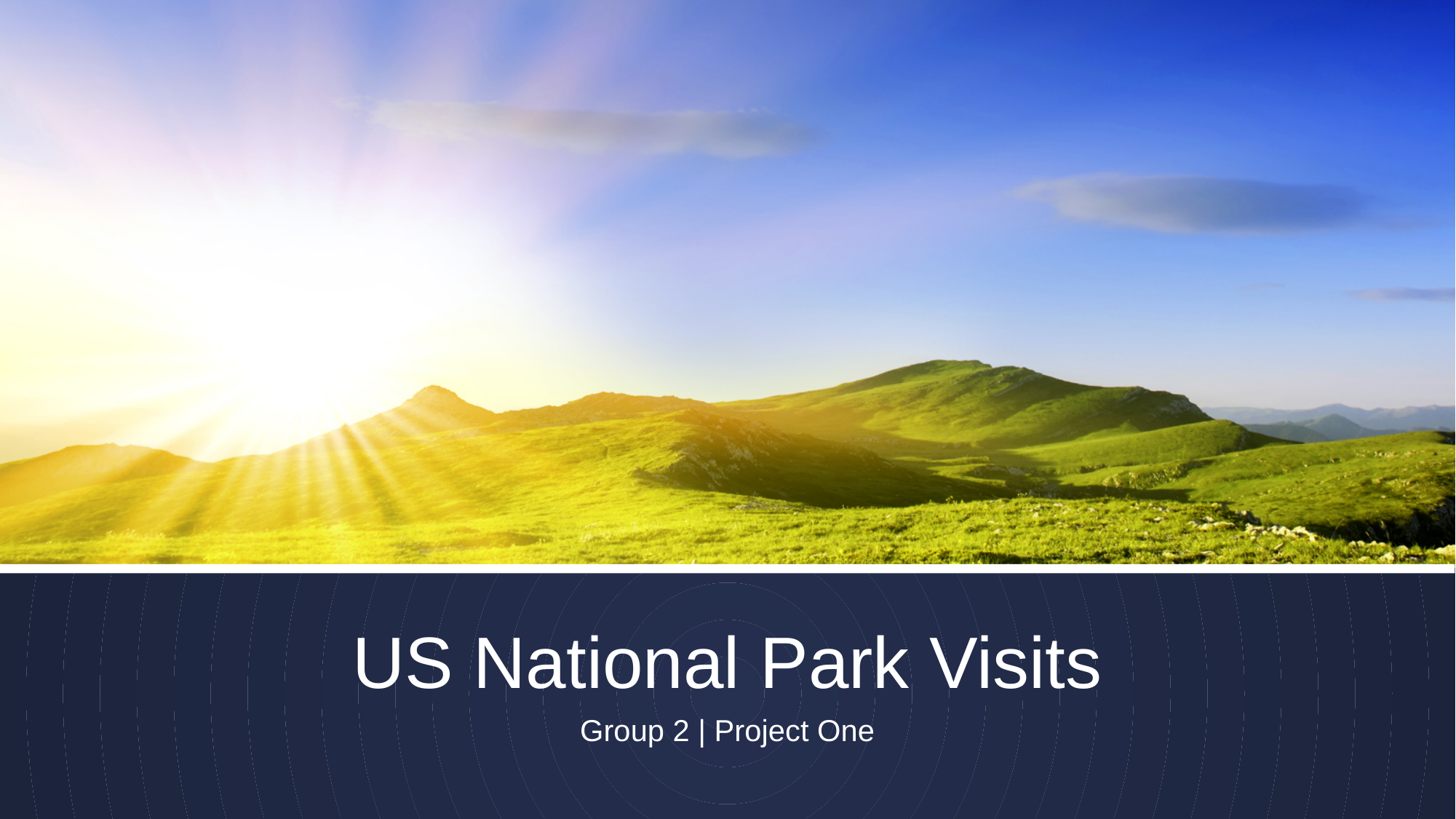

# US National Park Visits
Group 2 | Project One